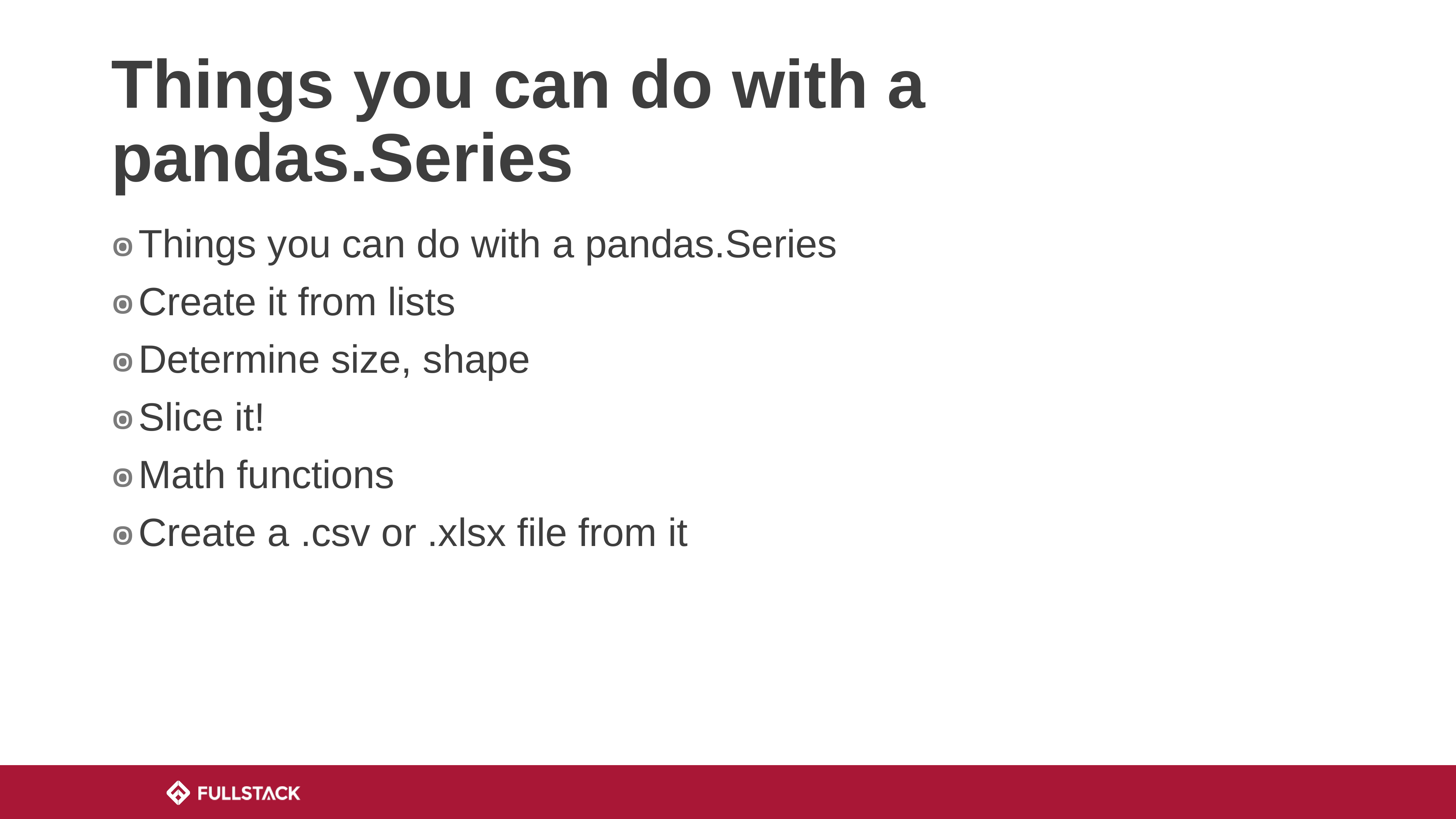

# Things you can do with a pandas.Series
Things you can do with a pandas.Series
Create it from lists
Determine size, shape
Slice it!
Math functions
Create a .csv or .xlsx file from it